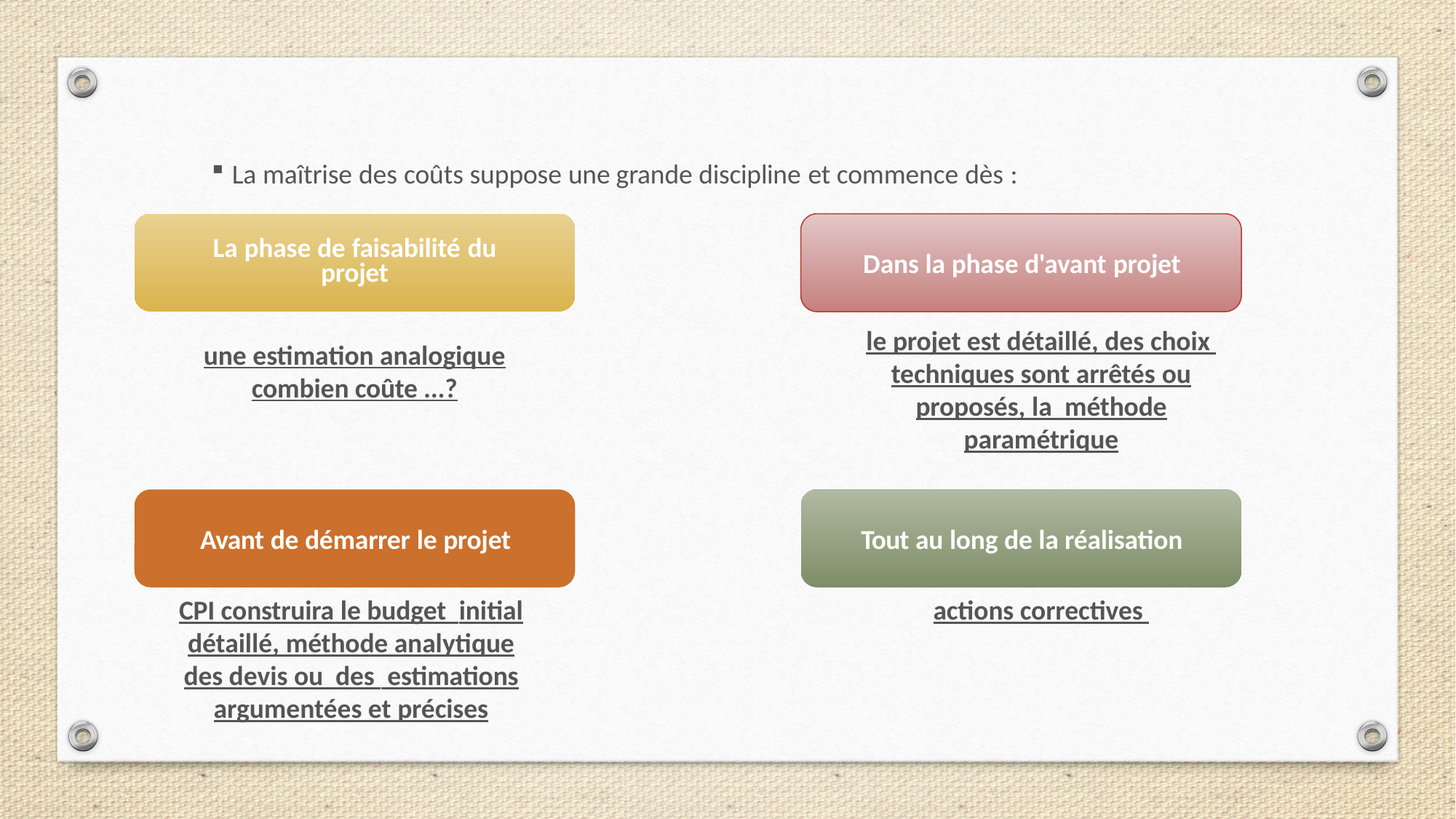

La maîtrise des coûts suppose une grande discipline et commence dès :
La phase de faisabilité du
projet
Dans la phase d'avant projet
le projet est détaillé, des choix  techniques sont arrêtés ou proposés, la  méthode paramétrique
une estimation analogique
combien coûte ...?
Avant de démarrer le projet
Tout au long de la réalisation
CPI construira le budget  initial détaillé, méthode analytique des devis ou  des  estimations argumentées et précises
actions correctives